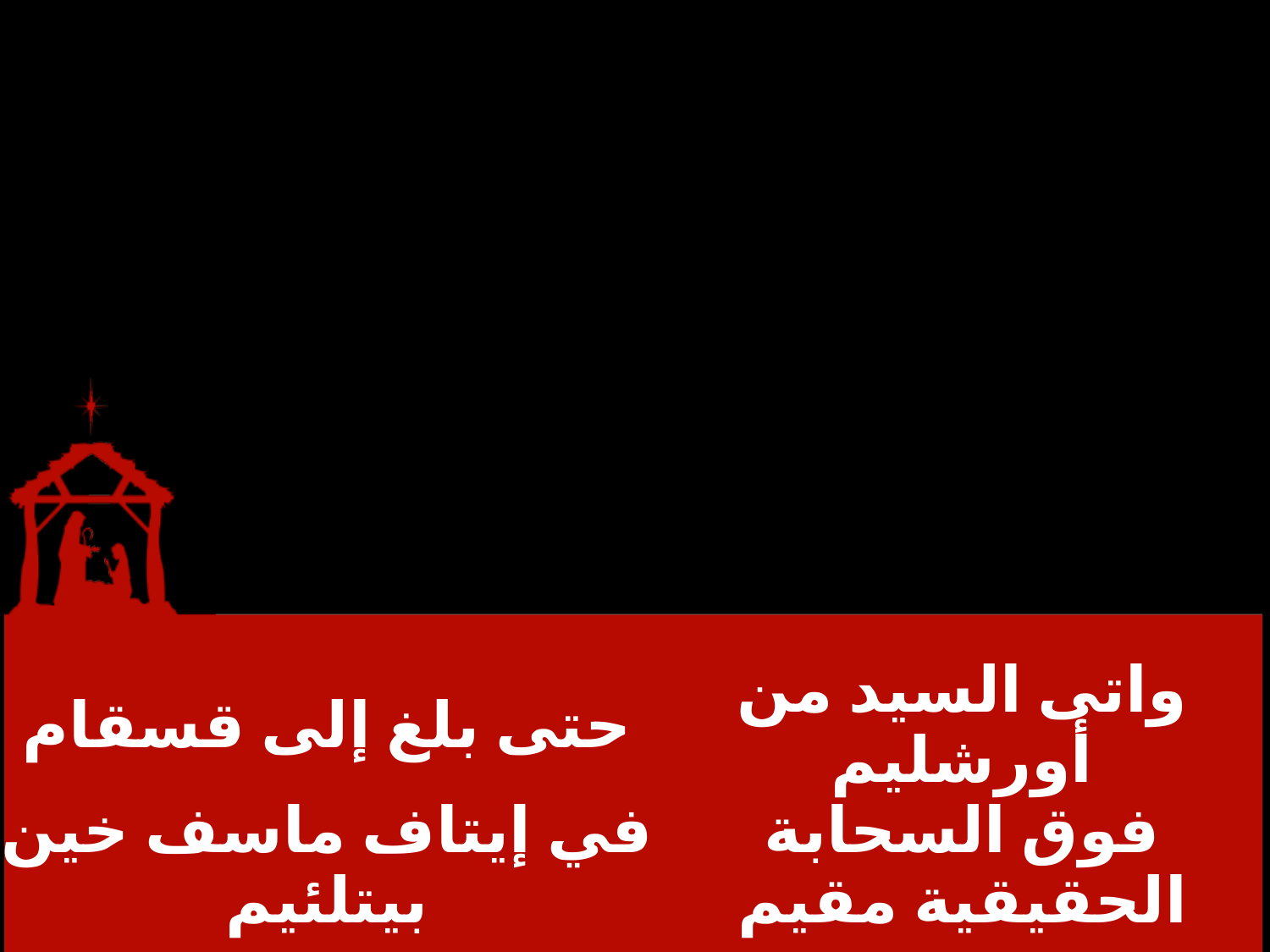

| حتى بلغ إلى قسقام | واتى السيد من أورشليم |
| --- | --- |
| في إيتاف ماسف خين بيتلئيم | فوق السحابة الحقيقية مقيم |